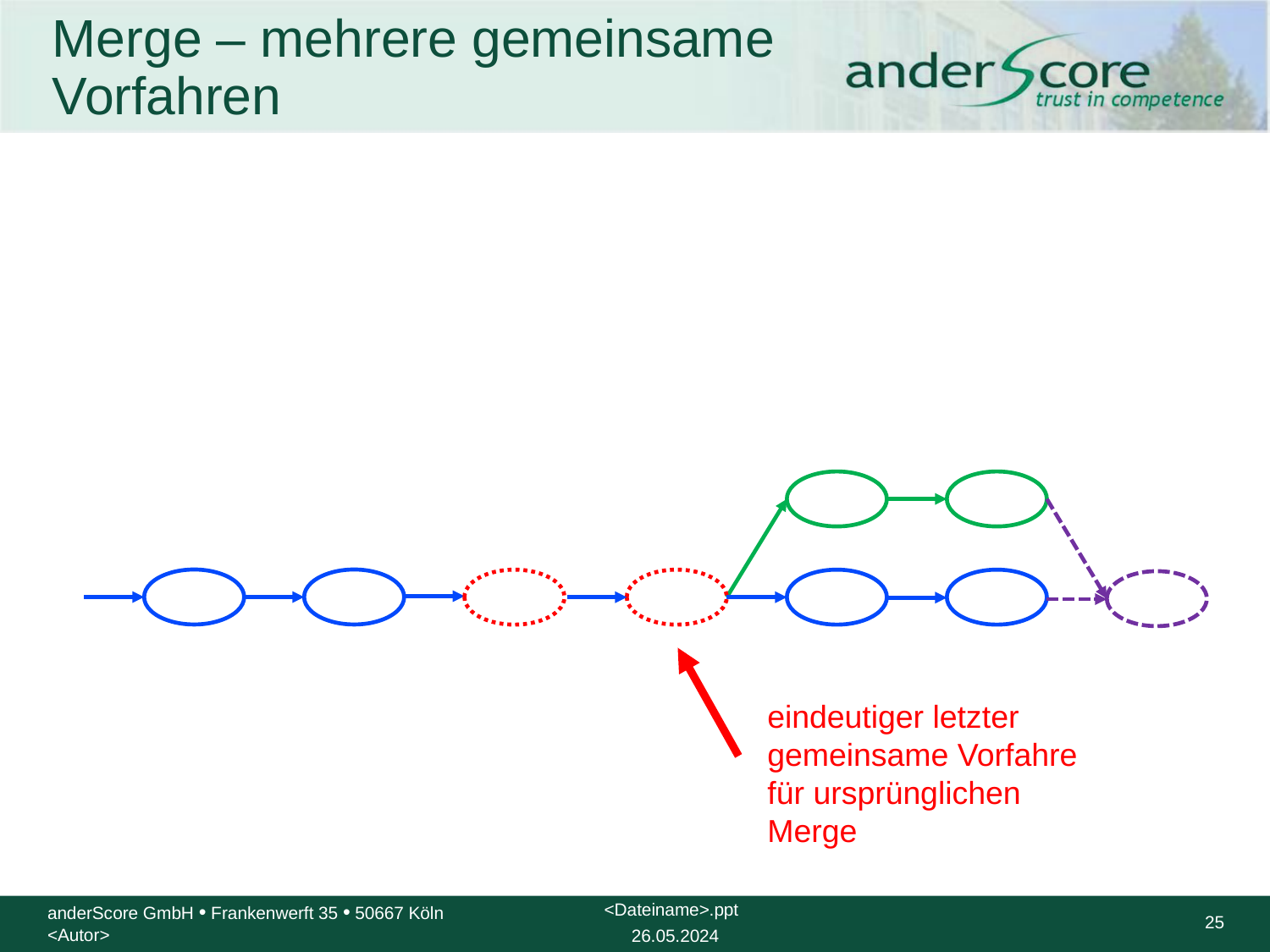

# Merge – mehrere gemeinsame Vorfahren

eindeutiger letzter gemeinsame Vorfahre für ursprünglichen Merge